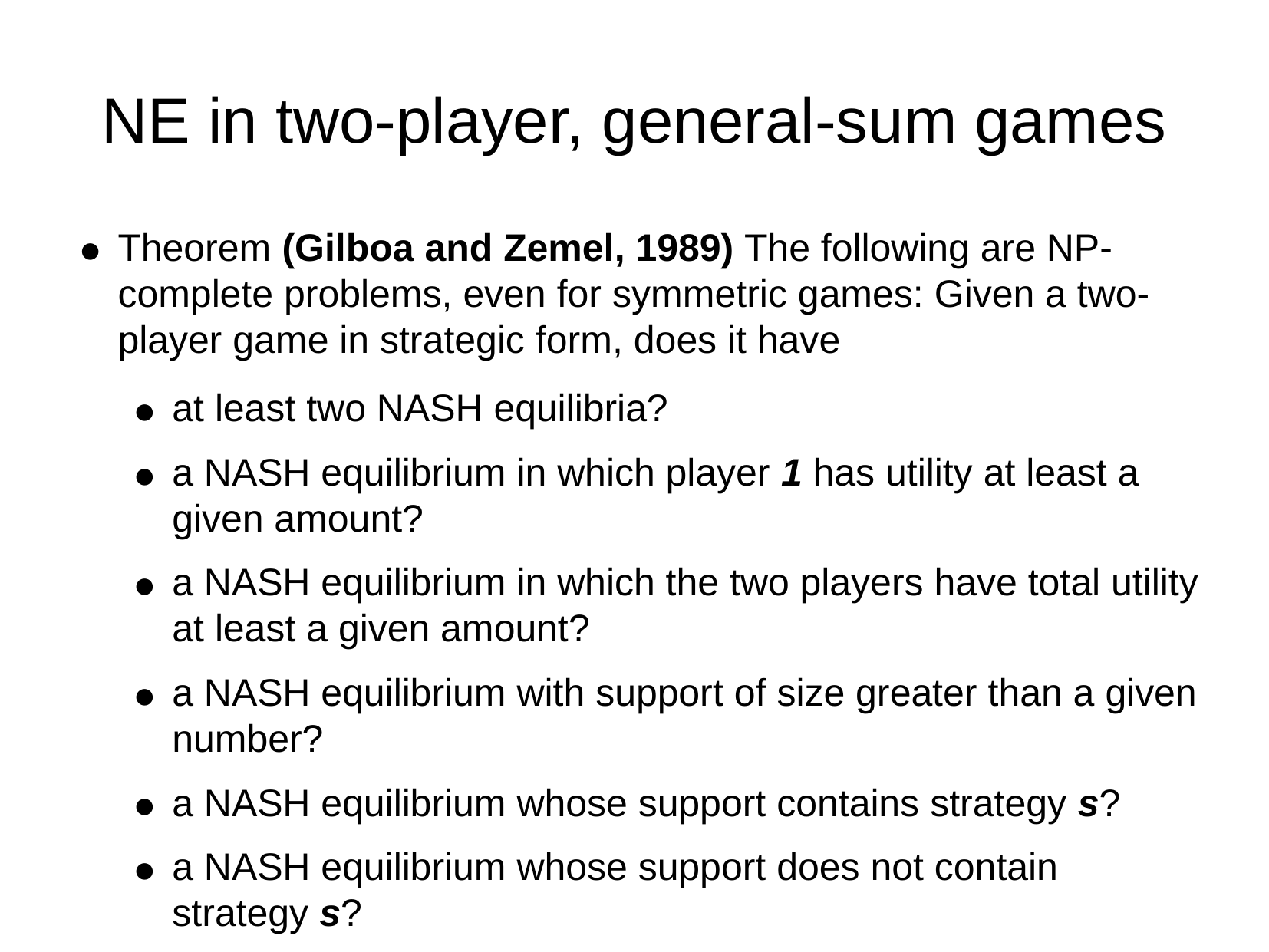

NE in two-player, general-sum games
Theorem (Gilboa and Zemel, 1989) The following are NP-complete problems, even for symmetric games: Given a two-player game in strategic form, does it have
at least two NASH equilibria?
a NASH equilibrium in which player 1 has utility at least a given amount?
a NASH equilibrium in which the two players have total utility at least a given amount?
a NASH equilibrium with support of size greater than a given number?
a NASH equilibrium whose support contains strategy s?
a NASH equilibrium whose support does not contain strategy s?